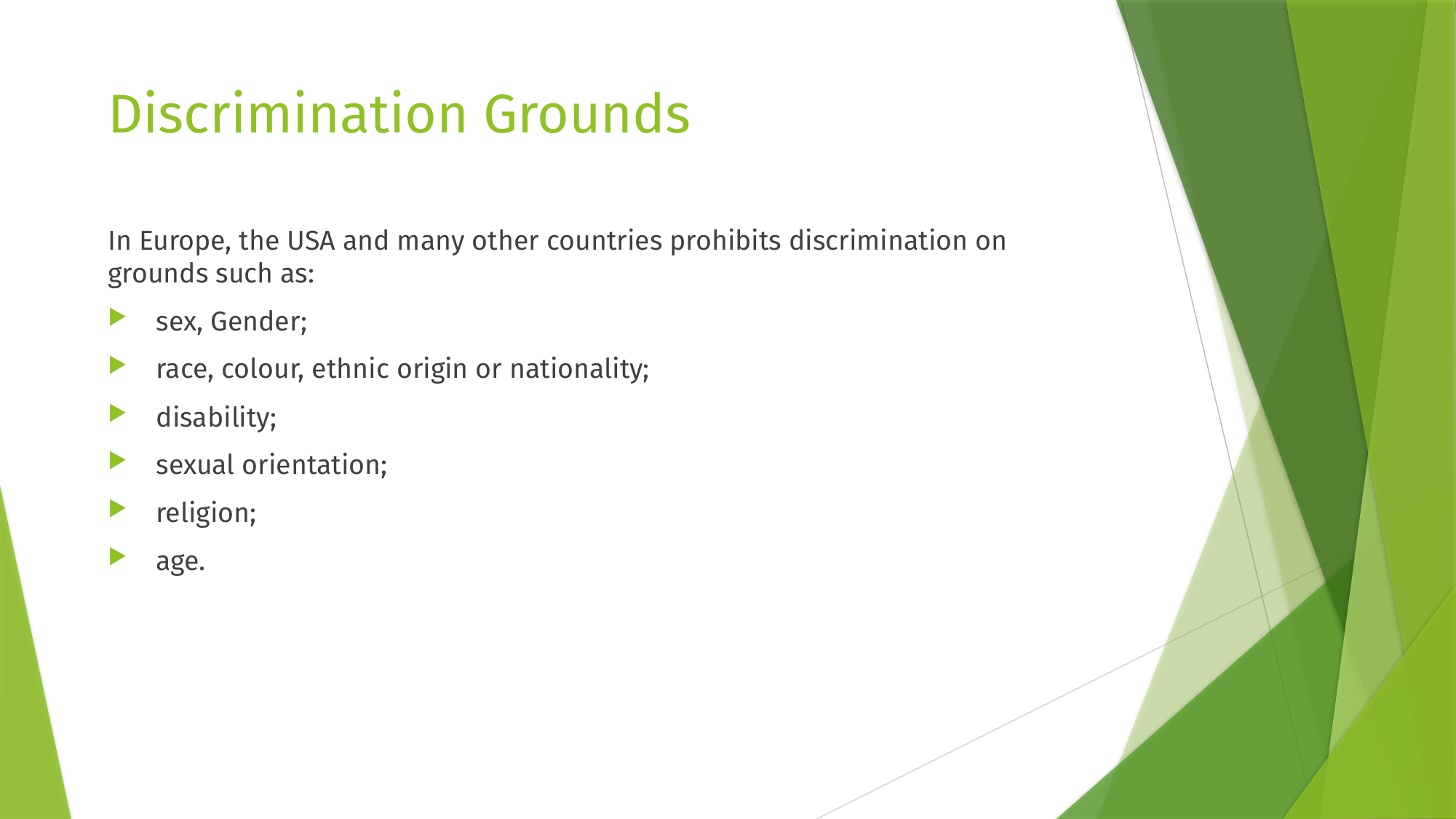

# Discrimination Grounds
In Europe, the USA and many other countries prohibits discrimination on grounds such as:
 sex, Gender;
 race, colour, ethnic origin or nationality;
 disability;
 sexual orientation;
 religion;
 age.